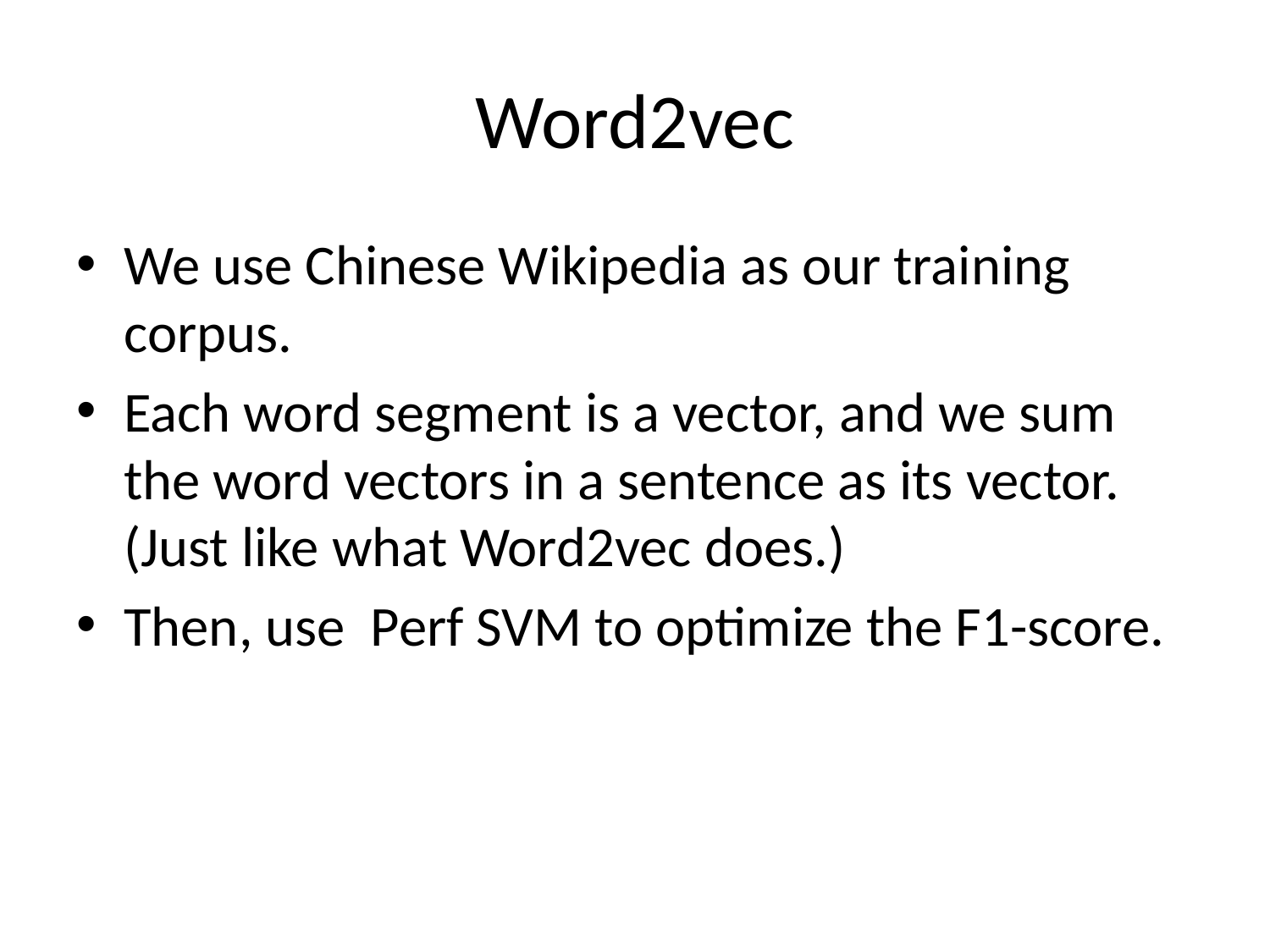

# Word2vec
We use Chinese Wikipedia as our training corpus.
Each word segment is a vector, and we sum the word vectors in a sentence as its vector. (Just like what Word2vec does.)
Then, use  Perf SVM to optimize the F1-score.